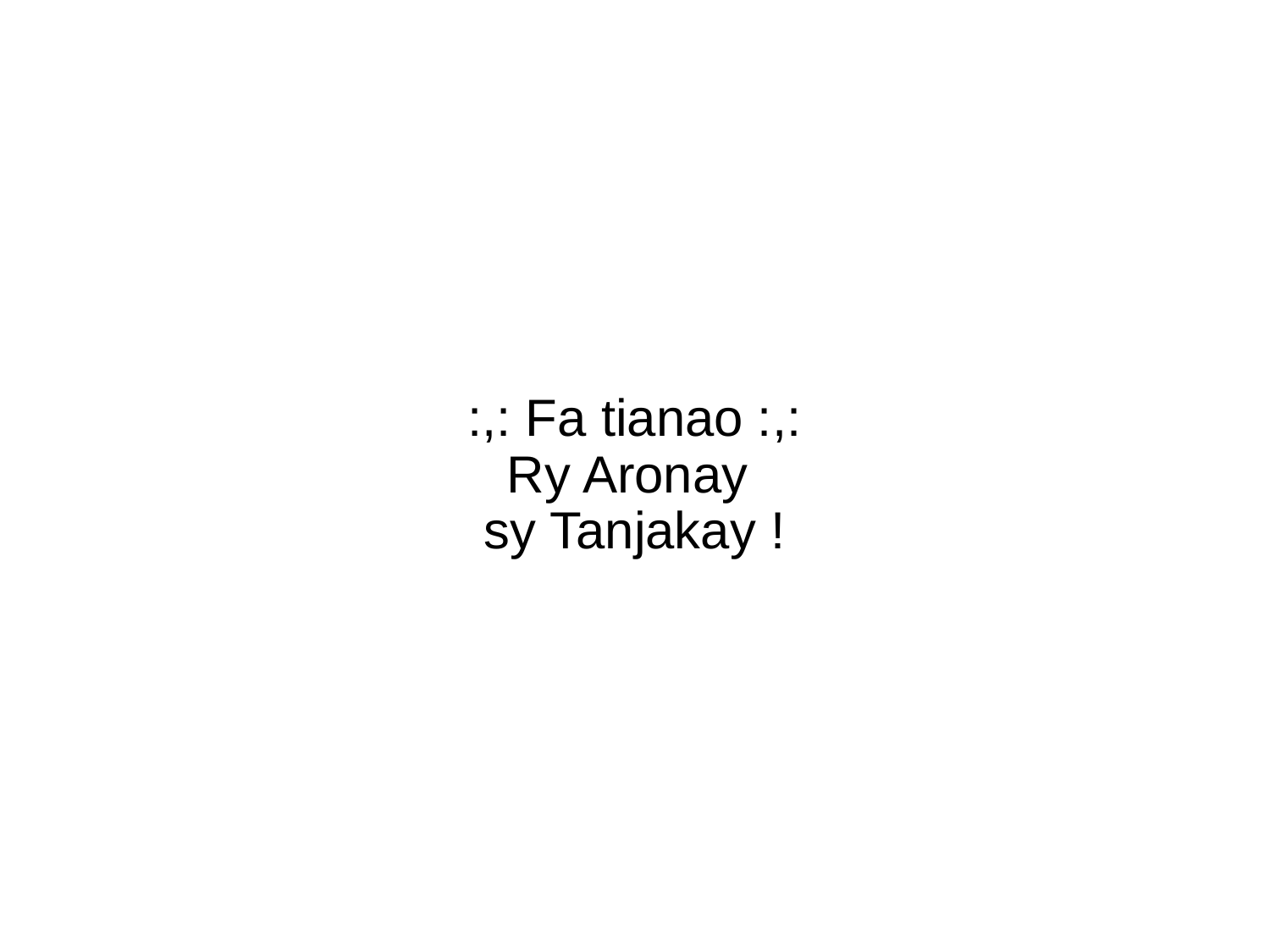

:,: Fa tianao :,:
Ry Aronay
sy Tanjakay !